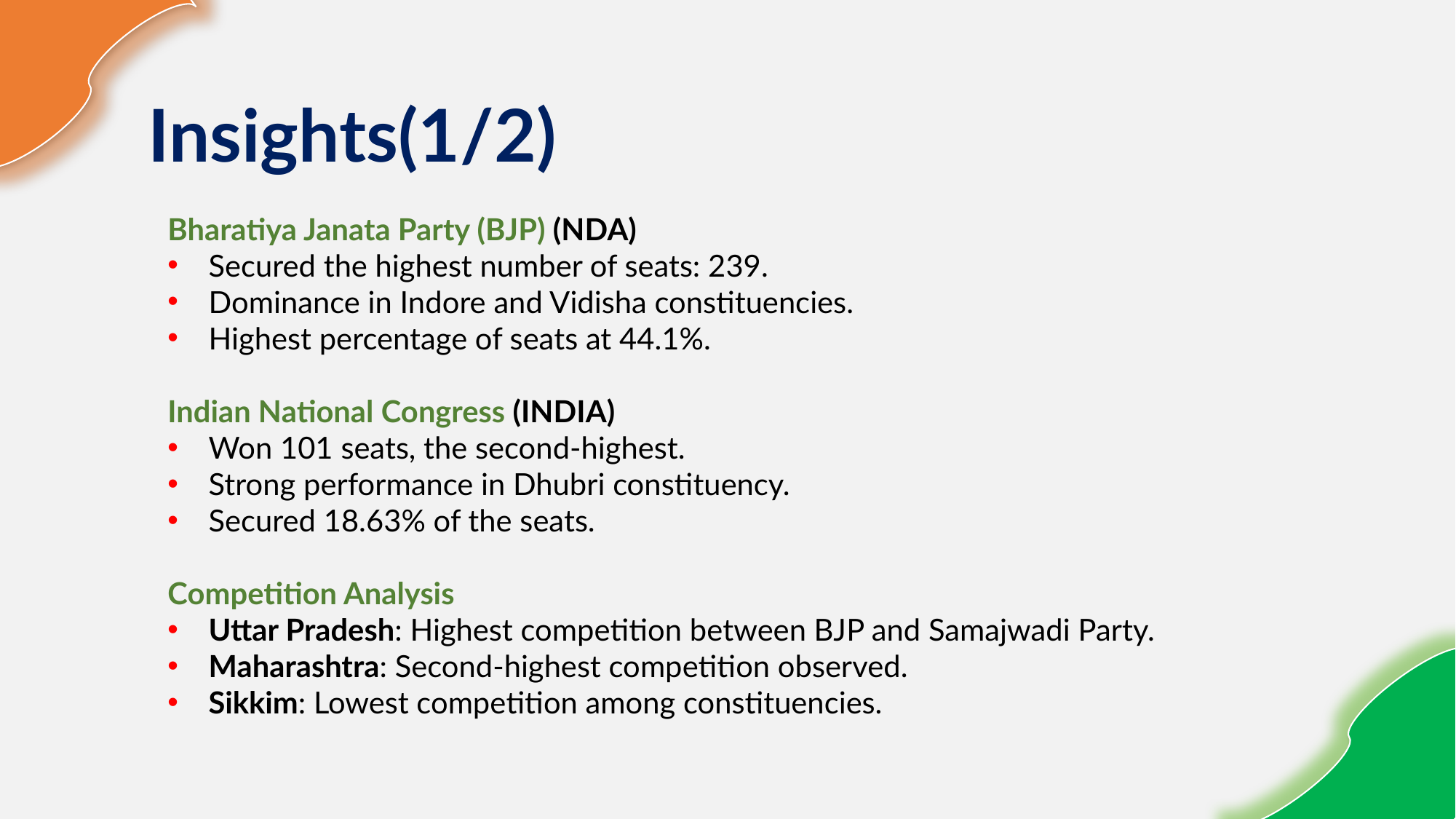

# Insights(1/2)
Bharatiya Janata Party (BJP) (NDA)
Secured the highest number of seats: 239.
Dominance in Indore and Vidisha constituencies.
Highest percentage of seats at 44.1%.

Indian National Congress (INDIA)
Won 101 seats, the second-highest.
Strong performance in Dhubri constituency.
Secured 18.63% of the seats.

Competition Analysis
Uttar Pradesh: Highest competition between BJP and Samajwadi Party.
Maharashtra: Second-highest competition observed.
Sikkim: Lowest competition among constituencies.